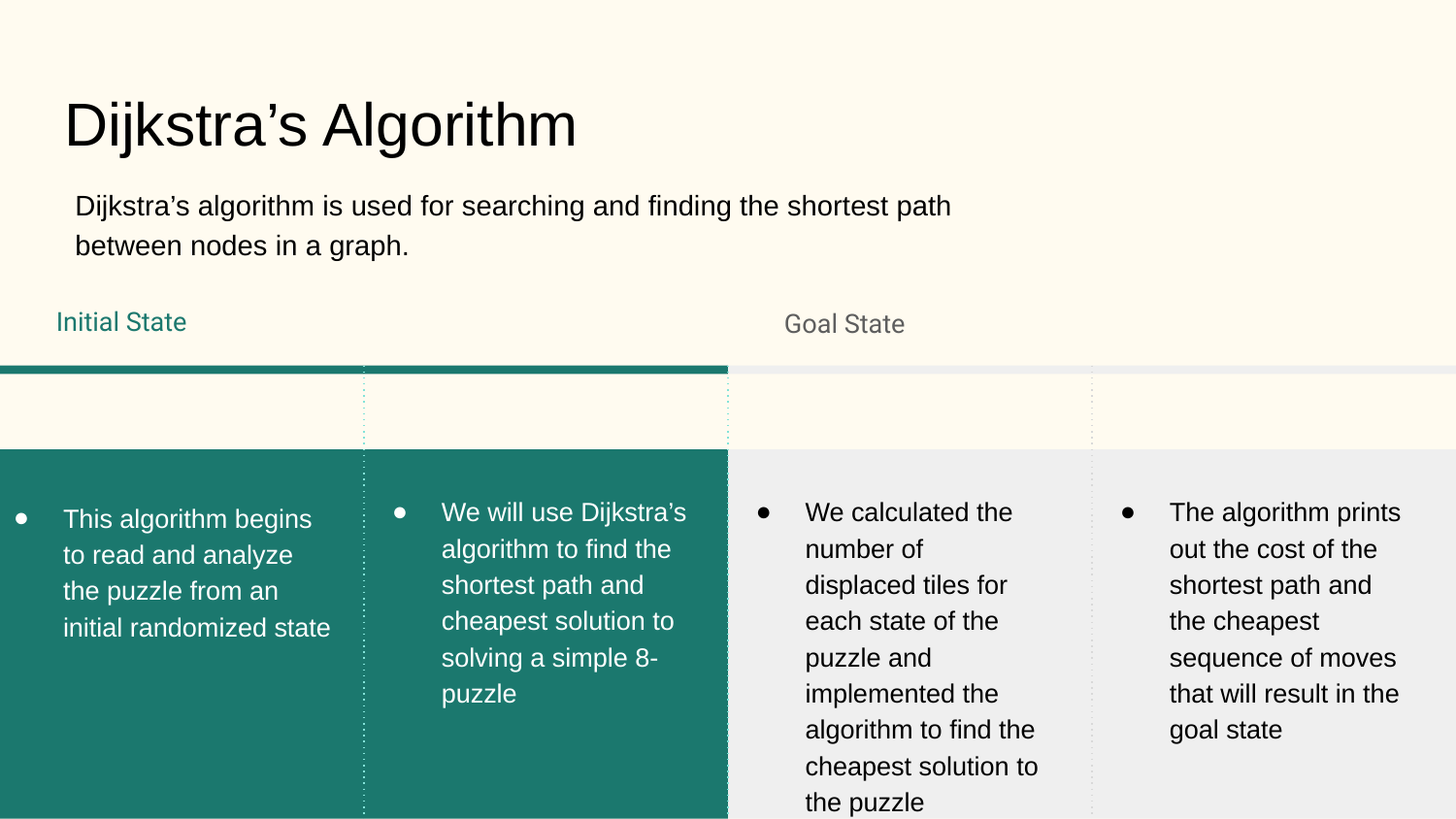

# Dijkstra’s Algorithm
Dijkstra’s algorithm is used for searching and finding the shortest path between nodes in a graph.
Initial State

This algorithm begins to read and analyze the puzzle from an initial randomized state
Goal State

We will use Dijkstra’s algorithm to find the shortest path and cheapest solution to solving a simple 8-puzzle
We calculated the number of displaced tiles for each state of the puzzle and implemented the algorithm to find the cheapest solution to the puzzle
The algorithm prints out the cost of the shortest path and the cheapest sequence of moves that will result in the goal state